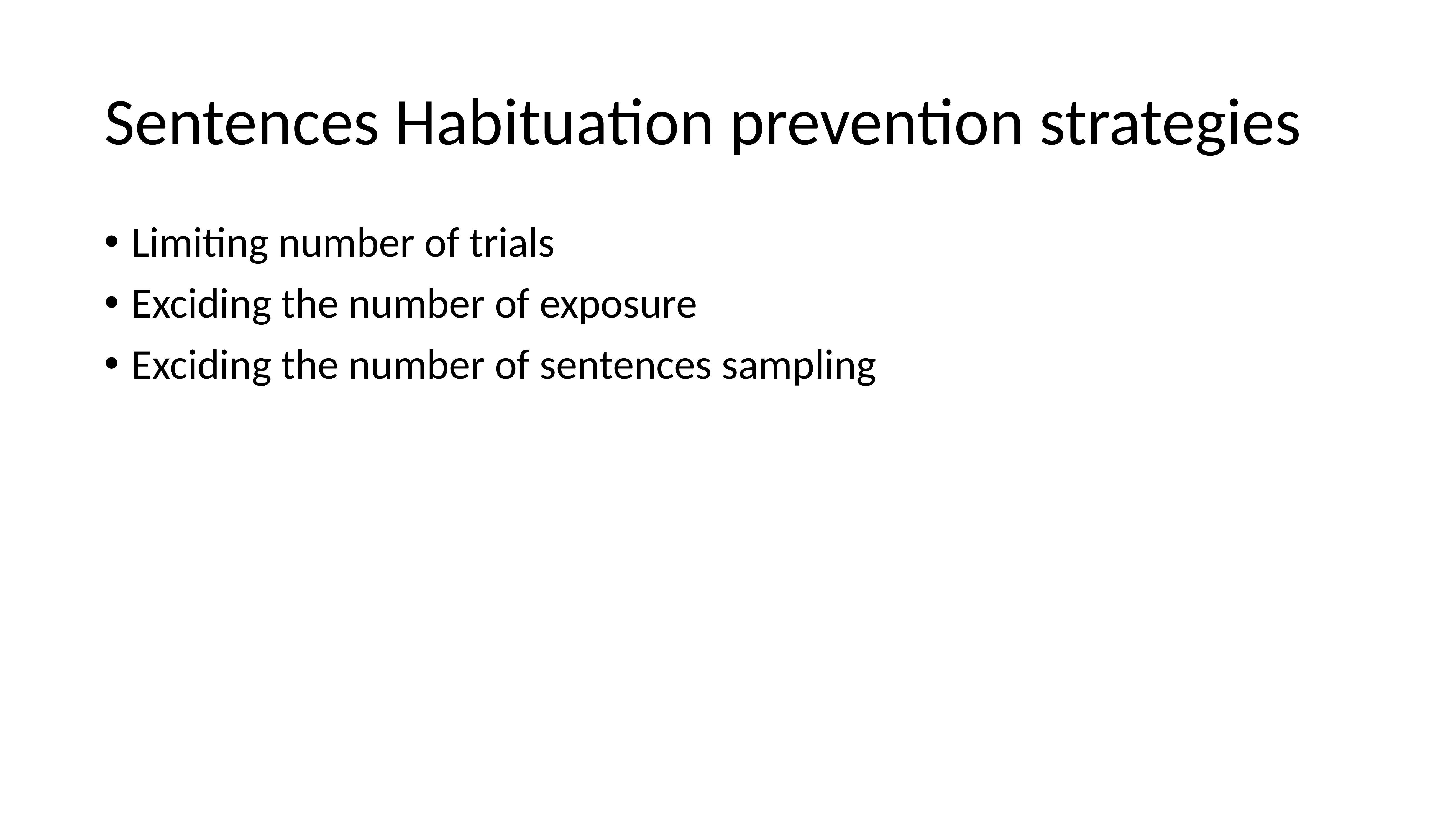

# Sentences Habituation prevention strategies
Limiting number of trials
Exciding the number of exposure
Exciding the number of sentences sampling